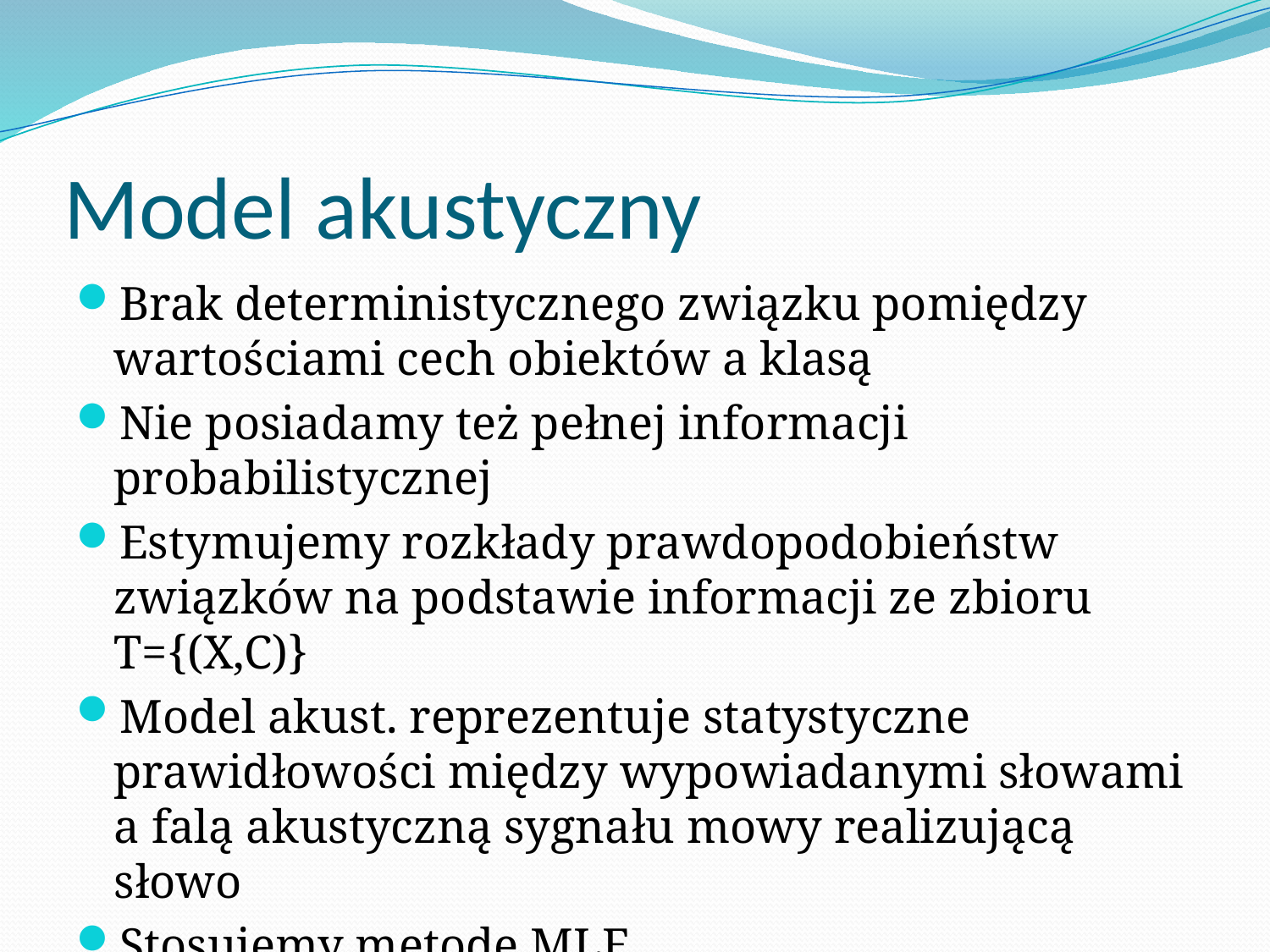

# Model akustyczny
Brak deterministycznego związku pomiędzy wartościami cech obiektów a klasą
Nie posiadamy też pełnej informacji probabilistycznej
Estymujemy rozkłady prawdopodobieństw związków na podstawie informacji ze zbioru T={(X,C)}
Model akust. reprezentuje statystyczne prawidłowości między wypowiadanymi słowami a falą akustyczną sygnału mowy realizującą słowo
Stosujemy metodę MLE